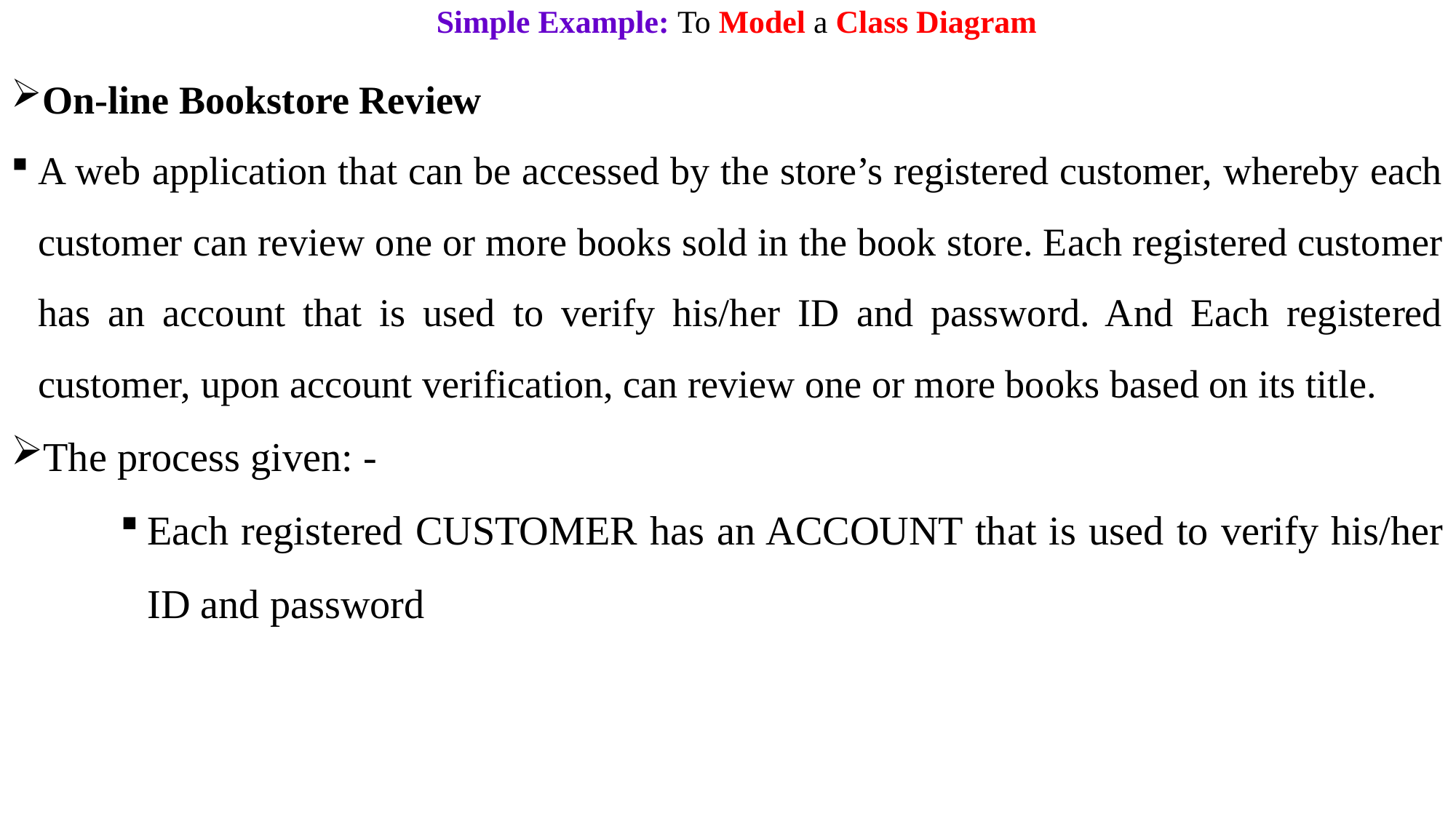

# Simple Example: To Model a Class Diagram
On-line Bookstore Review
A web application that can be accessed by the store’s registered customer, whereby each customer can review one or more books sold in the book store. Each registered customer has an account that is used to verify his/her ID and password. And Each registered customer, upon account verification, can review one or more books based on its title.
The process given: -
Each registered CUSTOMER has an ACCOUNT that is used to verify his/her ID and password
31